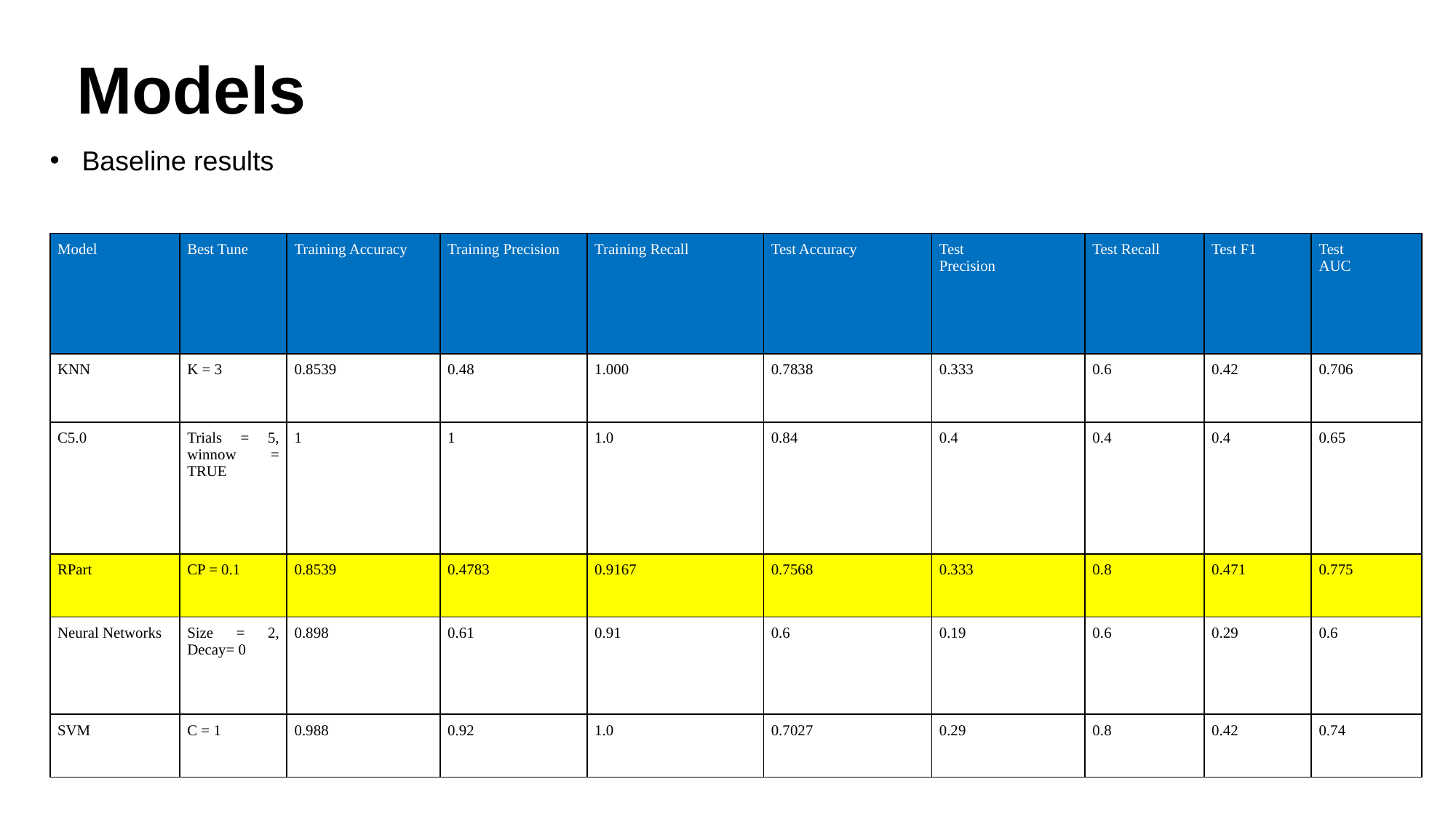

Models
Baseline results

| Model | Best Tune | Training Accuracy | Training Precision | Training Recall | Test Accuracy | Test Precision | Test Recall | Test F1 | Test AUC |
| --- | --- | --- | --- | --- | --- | --- | --- | --- | --- |
| KNN | K = 3 | 0.8539 | 0.48 | 1.000 | 0.7838 | 0.333 | 0.6 | 0.42 | 0.706 |
| C5.0 | Trials = 5, winnow = TRUE | 1 | 1 | 1.0 | 0.84 | 0.4 | 0.4 | 0.4 | 0.65 |
| RPart | CP = 0.1 | 0.8539 | 0.4783 | 0.9167 | 0.7568 | 0.333 | 0.8 | 0.471 | 0.775 |
| Neural Networks | Size = 2, Decay= 0 | 0.898 | 0.61 | 0.91 | 0.6 | 0.19 | 0.6 | 0.29 | 0.6 |
| SVM | C = 1 | 0.988 | 0.92 | 1.0 | 0.7027 | 0.29 | 0.8 | 0.42 | 0.74 |
page 18